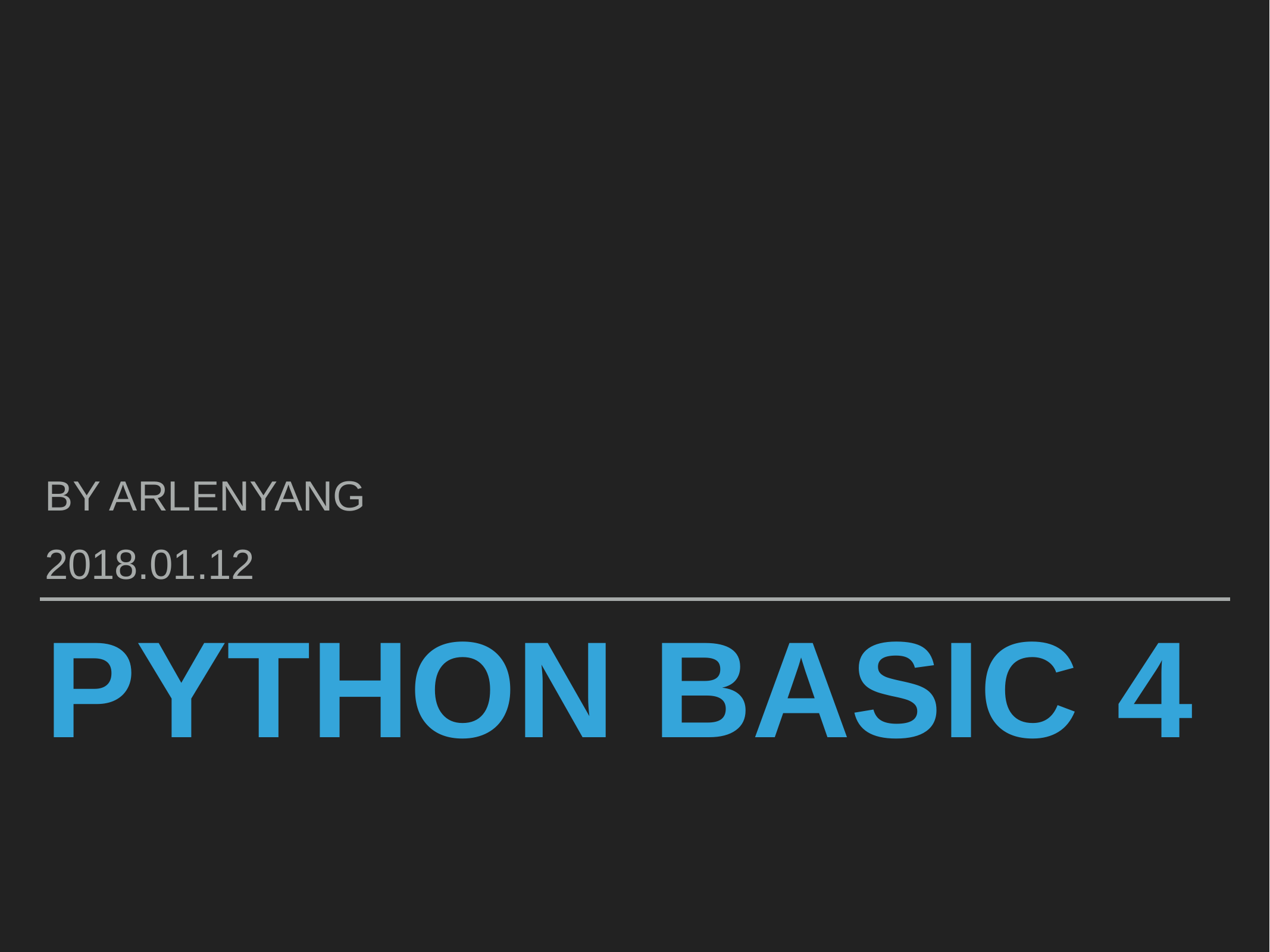

by Arlenyang
2018.01.12
# Python Basic 4